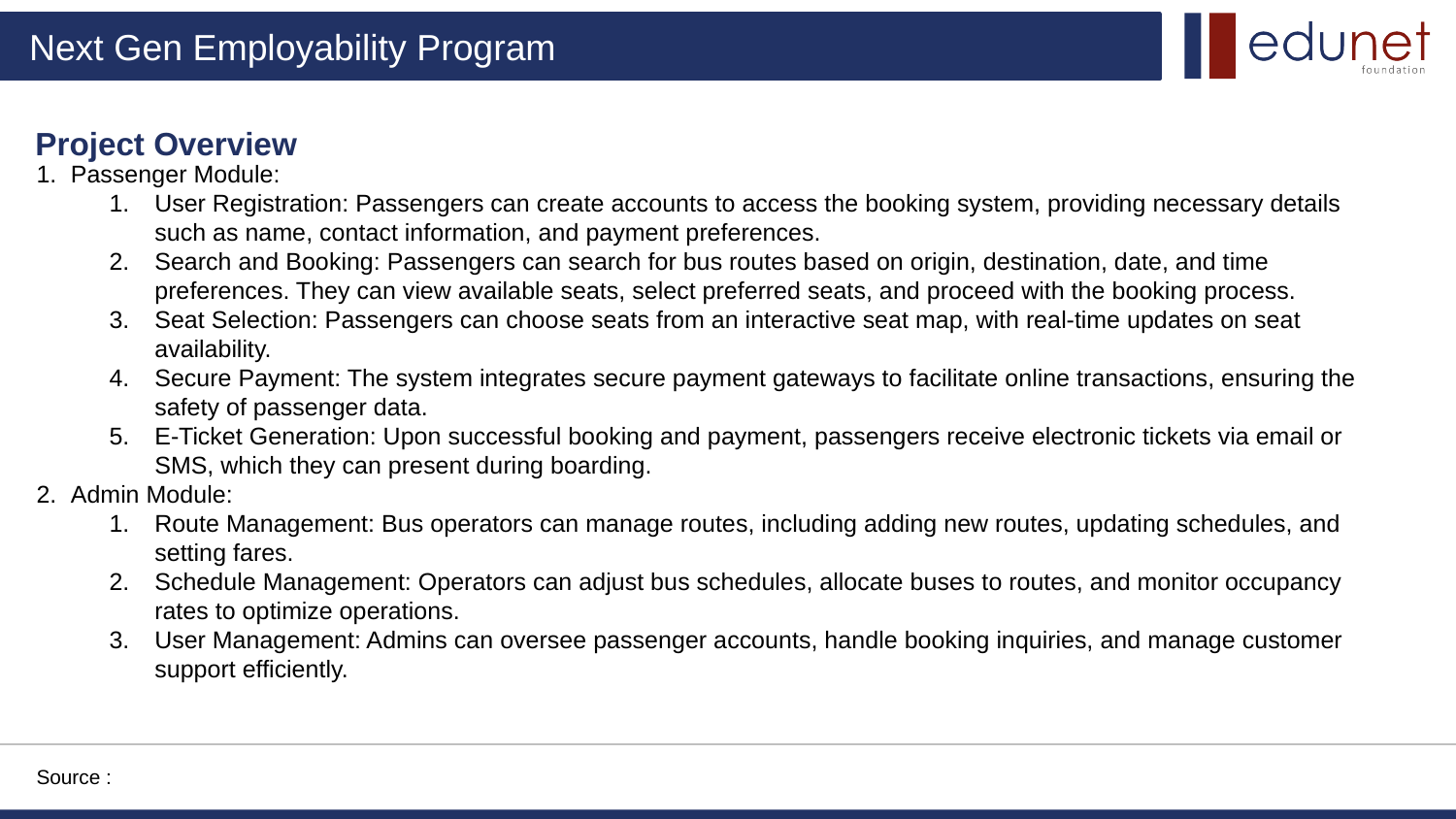

Project Overview

Passenger Module:
User Registration: Passengers can create accounts to access the booking system, providing necessary details such as name, contact information, and payment preferences.
Search and Booking: Passengers can search for bus routes based on origin, destination, date, and time preferences. They can view available seats, select preferred seats, and proceed with the booking process.
Seat Selection: Passengers can choose seats from an interactive seat map, with real-time updates on seat availability.
Secure Payment: The system integrates secure payment gateways to facilitate online transactions, ensuring the safety of passenger data.
E-Ticket Generation: Upon successful booking and payment, passengers receive electronic tickets via email or SMS, which they can present during boarding.
Admin Module:
Route Management: Bus operators can manage routes, including adding new routes, updating schedules, and setting fares.
Schedule Management: Operators can adjust bus schedules, allocate buses to routes, and monitor occupancy rates to optimize operations.
User Management: Admins can oversee passenger accounts, handle booking inquiries, and manage customer support efficiently.
Source :